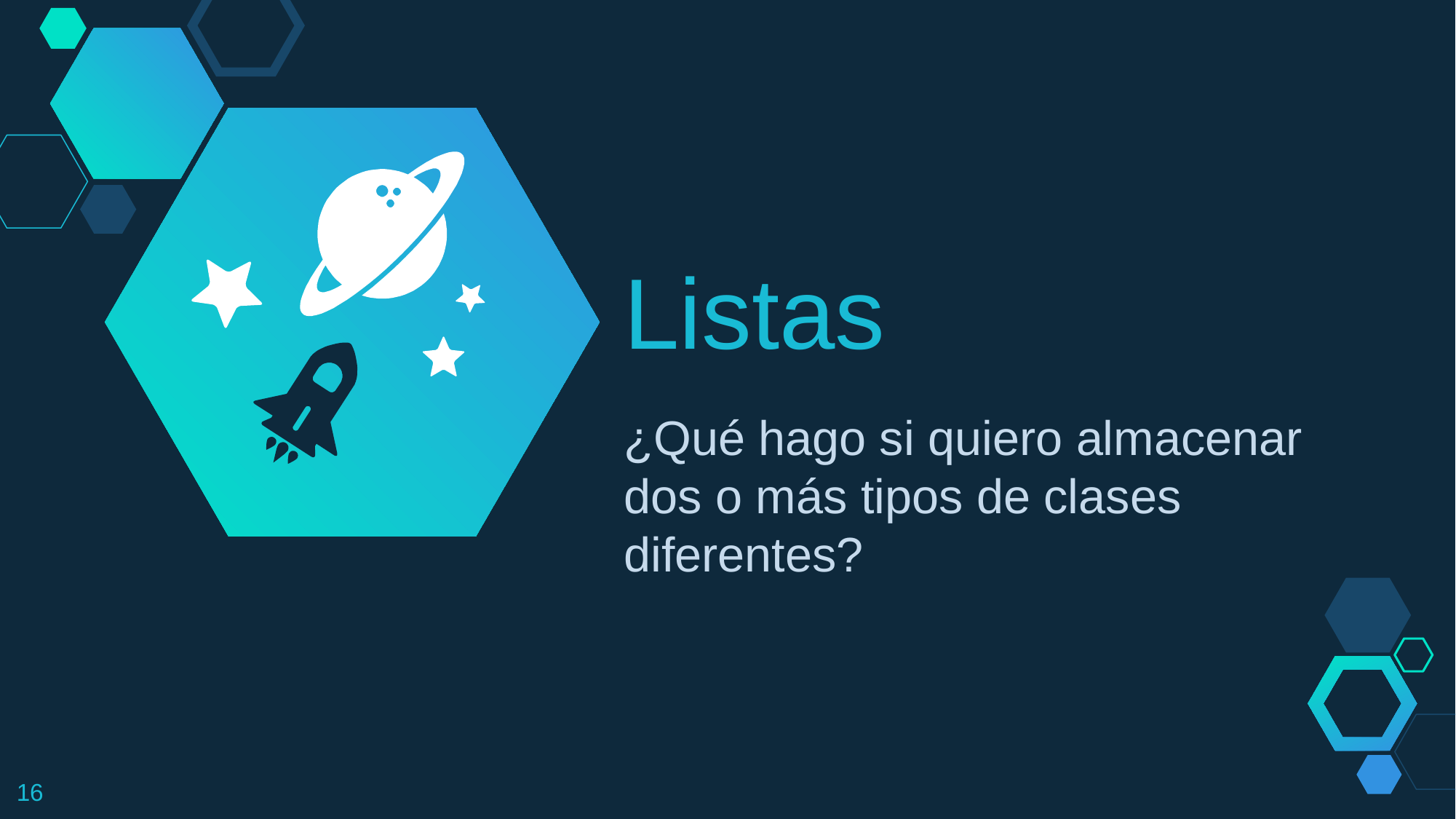

Listas

¿Qué hago si quiero almacenar dos o más tipos de clases diferentes?
16